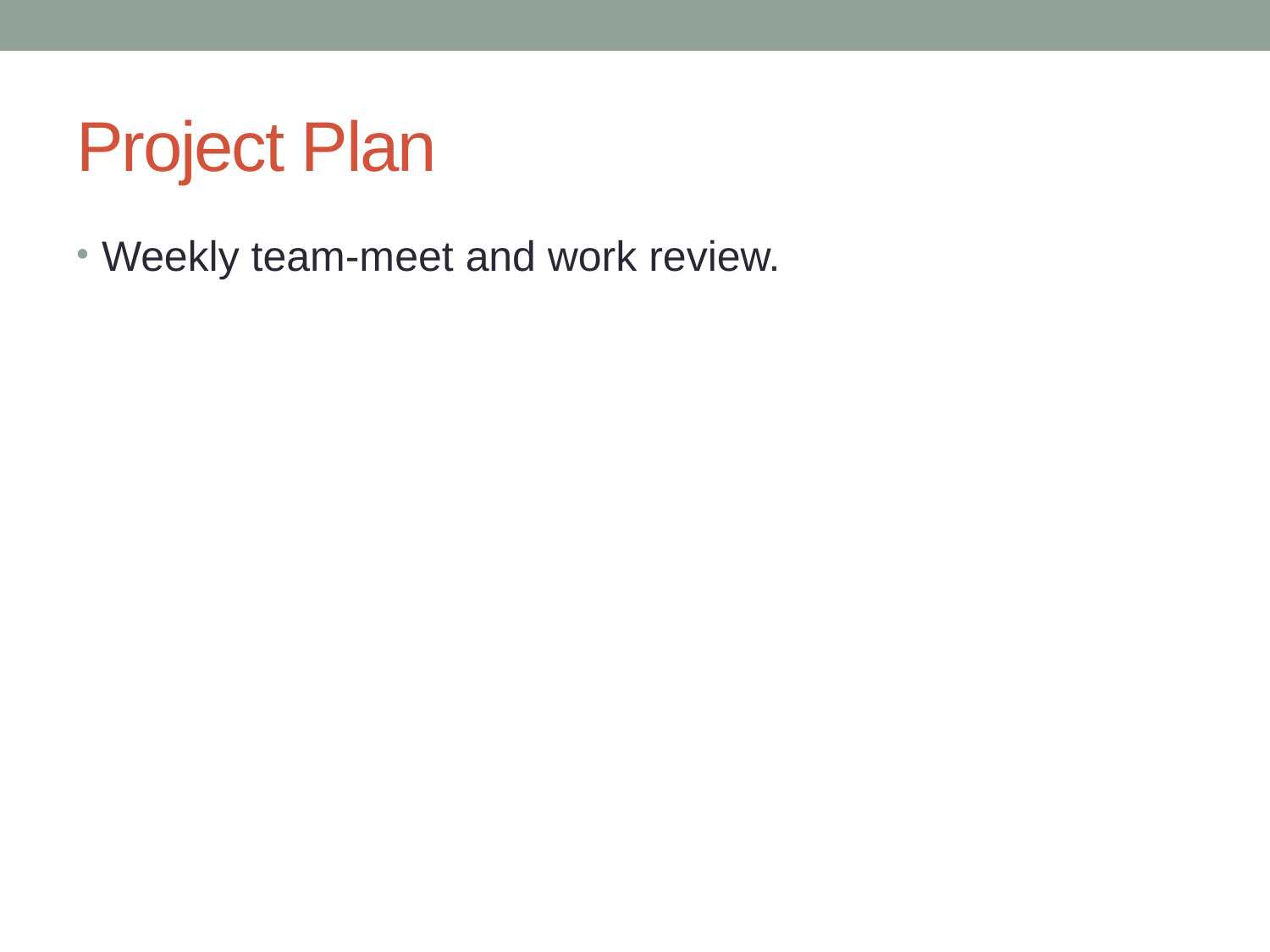

# Project Plan
Weekly team-meet and work review.